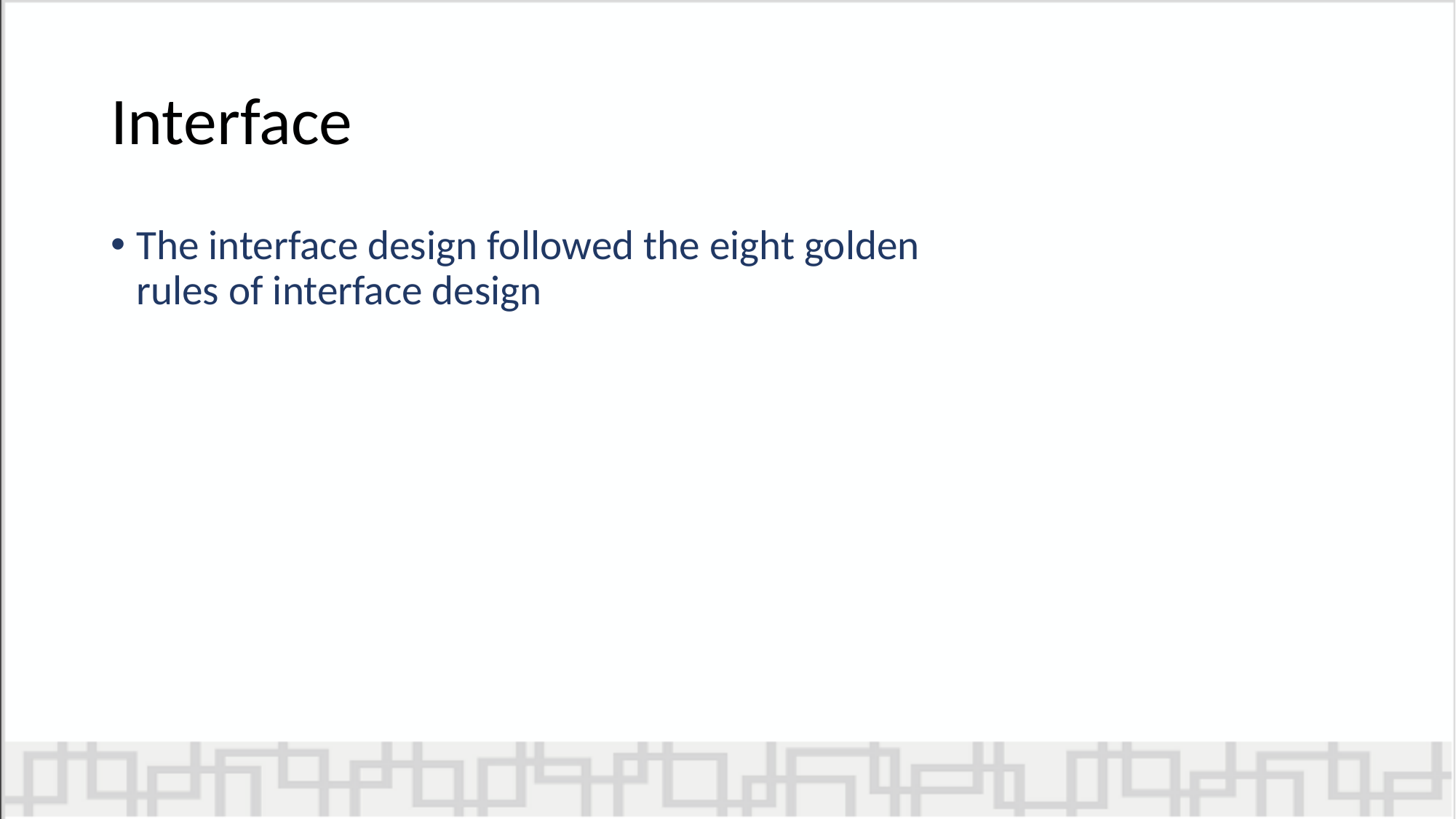

# Interface
The interface design followed the eight golden rules of interface design